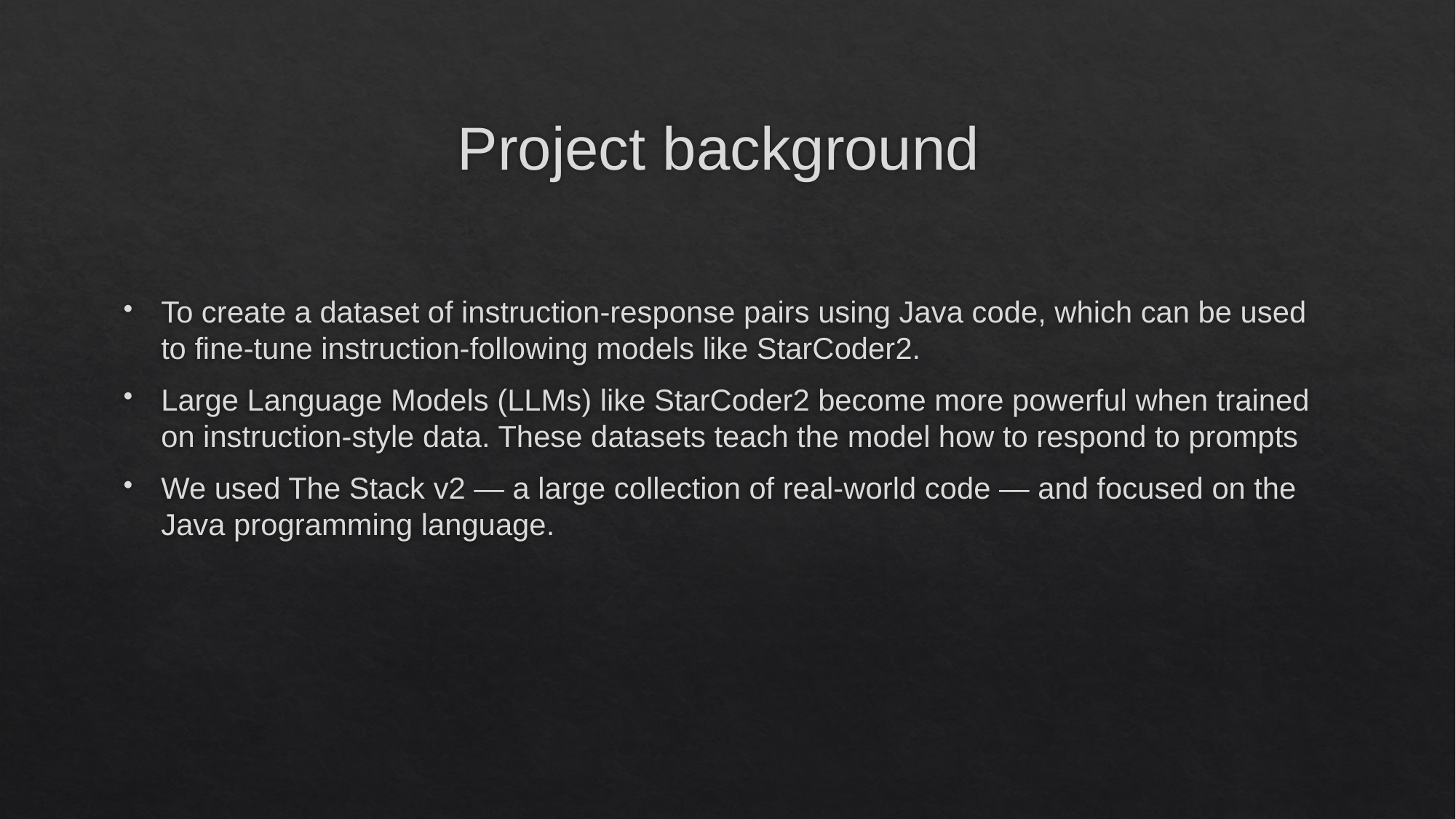

# Project background

To create a dataset of instruction-response pairs using Java code, which can be used to fine-tune instruction-following models like StarCoder2.
Large Language Models (LLMs) like StarCoder2 become more powerful when trained on instruction-style data. These datasets teach the model how to respond to prompts
We used The Stack v2 — a large collection of real-world code — and focused on the Java programming language.